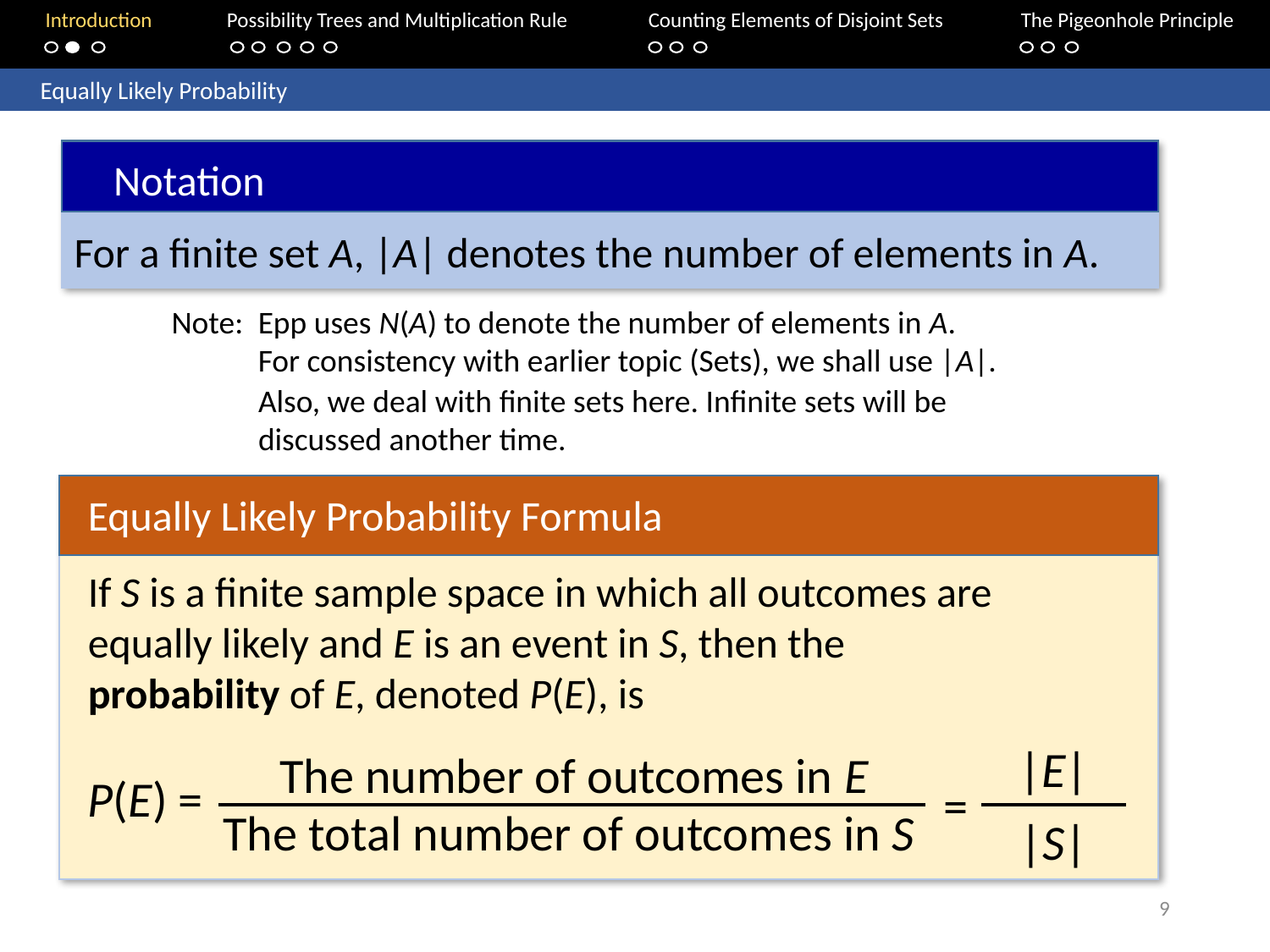

Introduction	Possibility Trees and Multiplication Rule	Counting Elements of Disjoint Sets		The Pigeonhole Principle

	Equally Likely Probability

Notation
For a finite set A, |A| denotes the number of elements in A.
Note:	Epp uses N(A) to denote the number of elements in A.
	For consistency with earlier topic (Sets), we shall use |A|.
Also, we deal with finite sets here. Infinite sets will be discussed another time.

Equally Likely Probability Formula
If S is a finite sample space in which all outcomes are equally likely and E is an event in S, then the probability of E, denoted P(E), is

P(E) =

|E|
|S|
=
The number of outcomes in E
The total number of outcomes in S
9